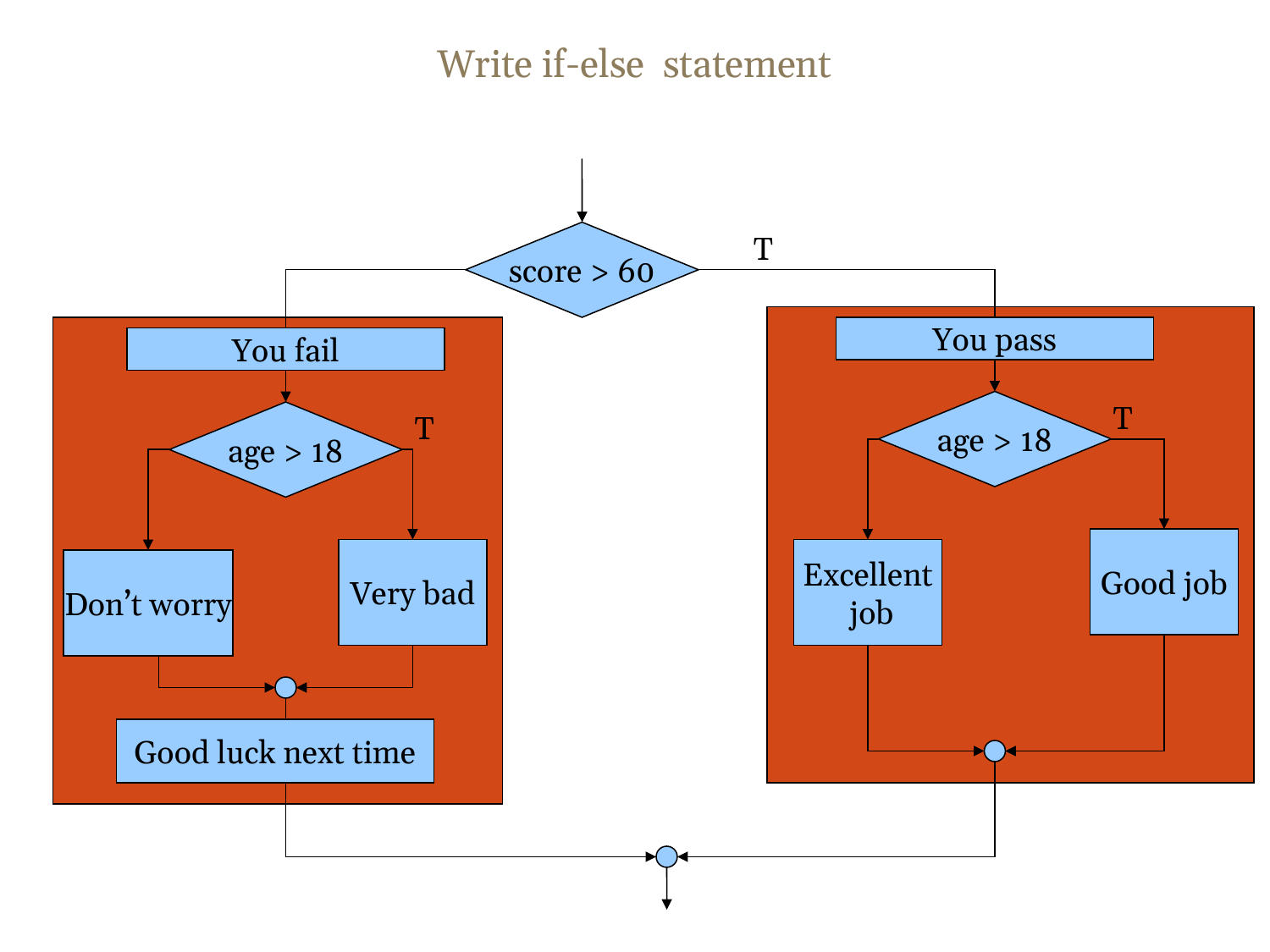

# Write if-else  statement

score > 60
T

You pass
You fail
age > 18
T
age > 18
T
Good job
Very bad
Excellent
 job
Don’t worry

Good luck next time